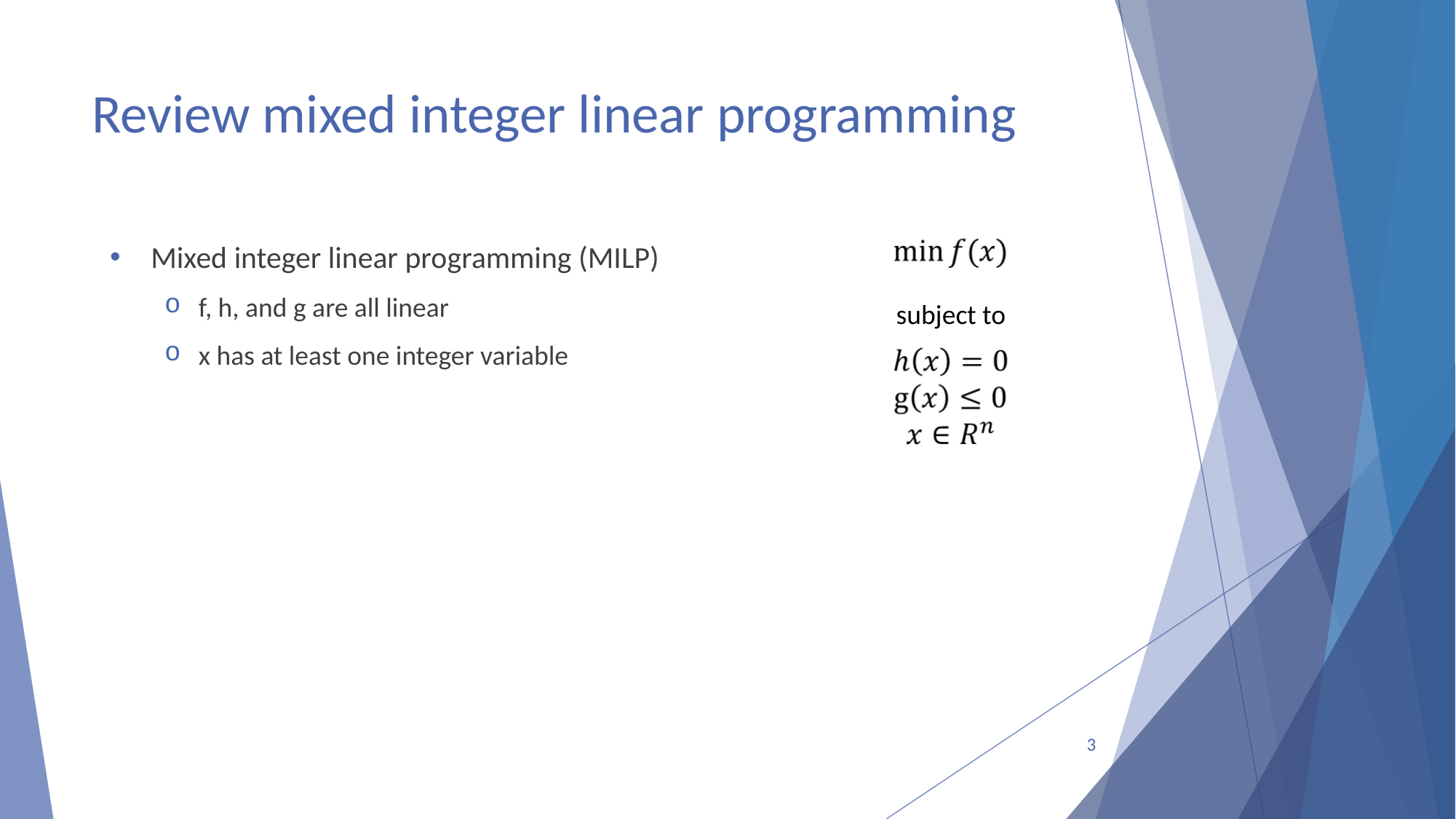

# Review mixed integer linear programming

Mixed integer linear programming (MILP)
f, h, and g are all linear
x has at least one integer variable
subject to

3